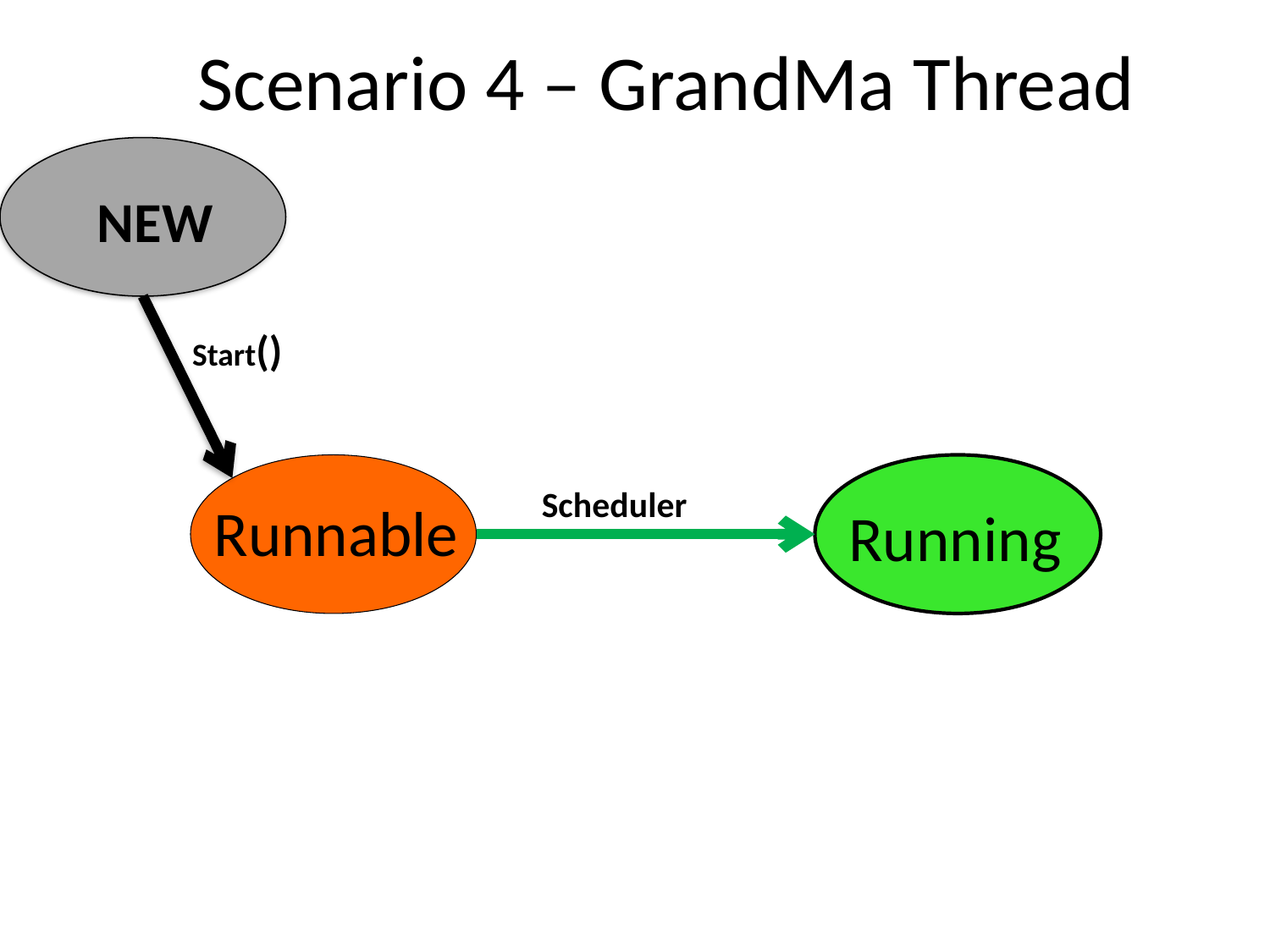

Scenario 4 – GrandMa Thread

NEW
Start()

Running
Scheduler
Runnable